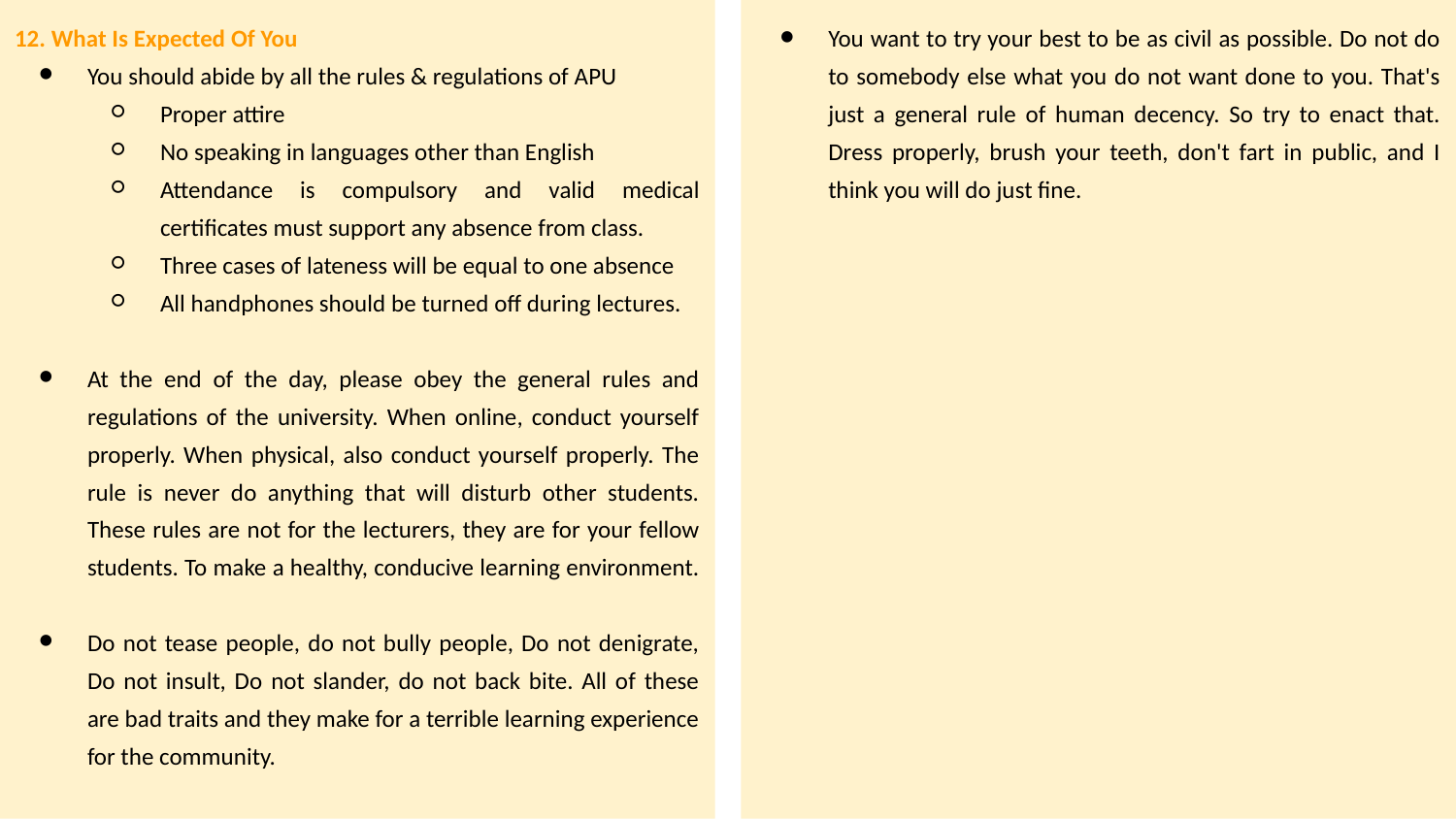

You want to try your best to be as civil as possible. Do not do to somebody else what you do not want done to you. That's just a general rule of human decency. So try to enact that. Dress properly, brush your teeth, don't fart in public, and I think you will do just fine.
12. What Is Expected Of You
You should abide by all the rules & regulations of APU
Proper attire
No speaking in languages other than English
Attendance is compulsory and valid medical certificates must support any absence from class.
Three cases of lateness will be equal to one absence
All handphones should be turned off during lectures.

At the end of the day, please obey the general rules and regulations of the university. When online, conduct yourself properly. When physical, also conduct yourself properly. The rule is never do anything that will disturb other students. These rules are not for the lecturers, they are for your fellow students. To make a healthy, conducive learning environment.

Do not tease people, do not bully people, Do not denigrate, Do not insult, Do not slander, do not back bite. All of these are bad traits and they make for a terrible learning experience for the community.